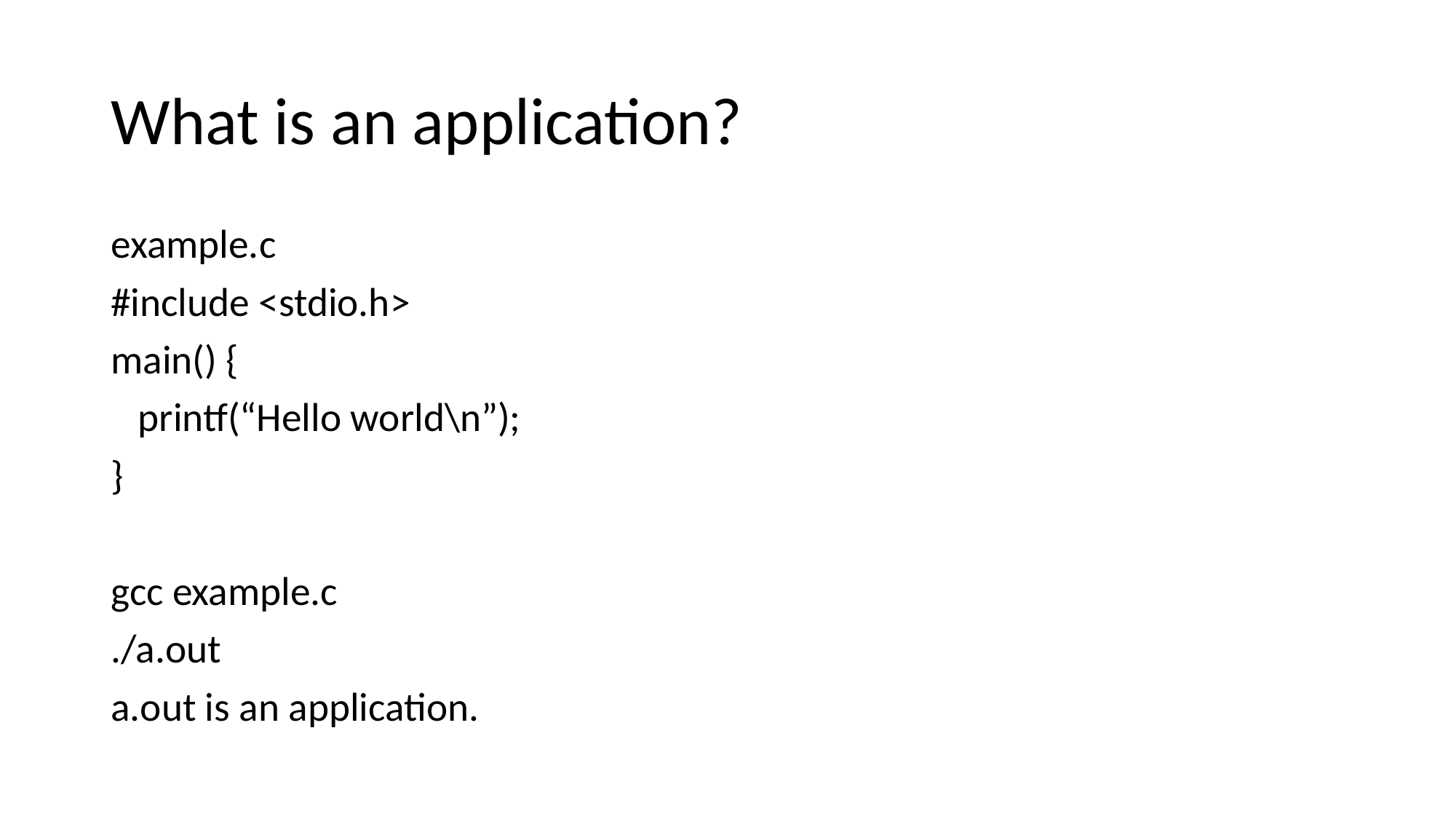

# What is an application?
example.c
#include <stdio.h>
main() {
   printf(“Hello world\n”);
}

gcc example.c
./a.out
a.out is an application.